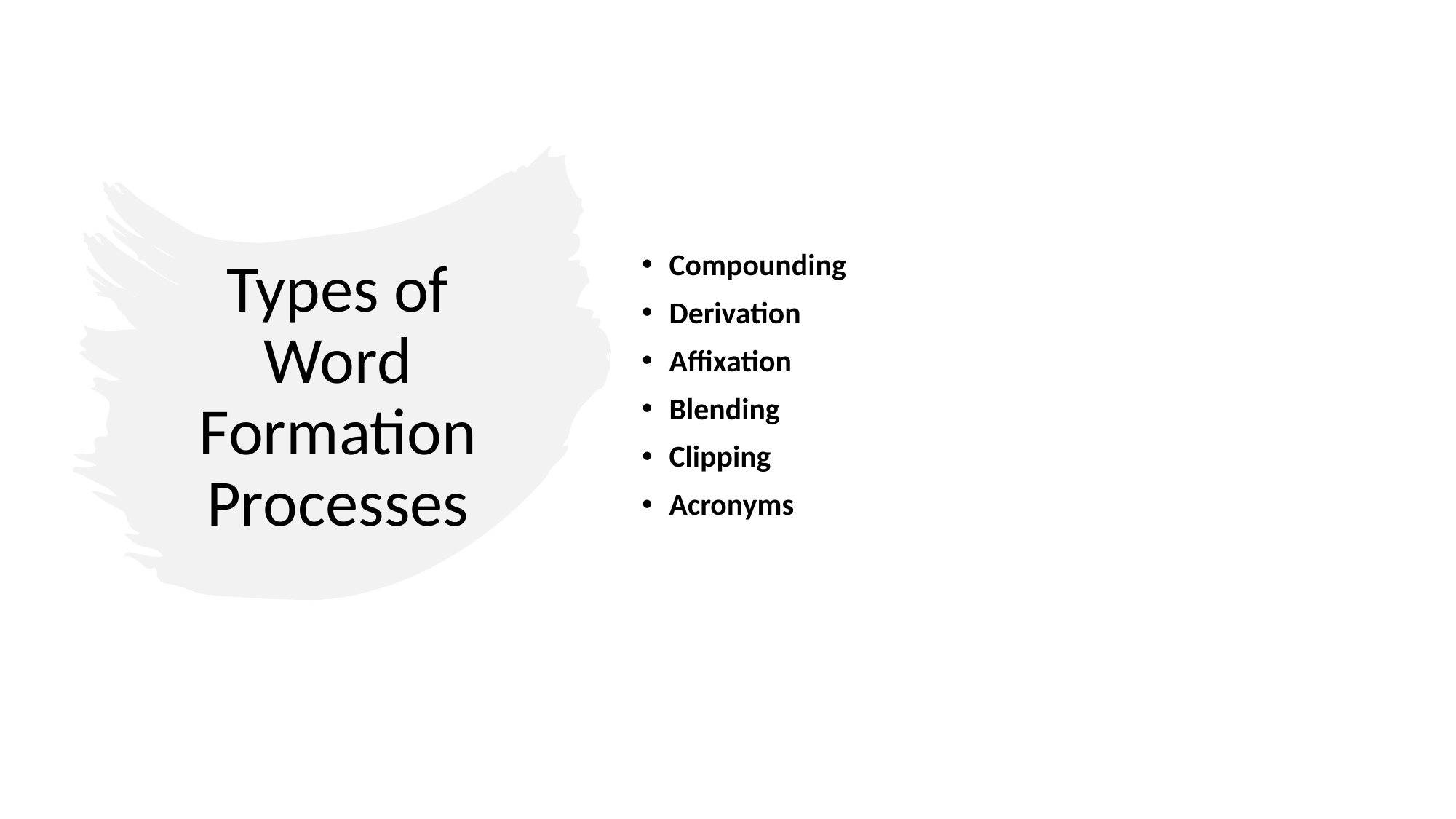

Compounding
Derivation
Affixation
Blending
Clipping
Acronyms

# Types of Word Formation Processes